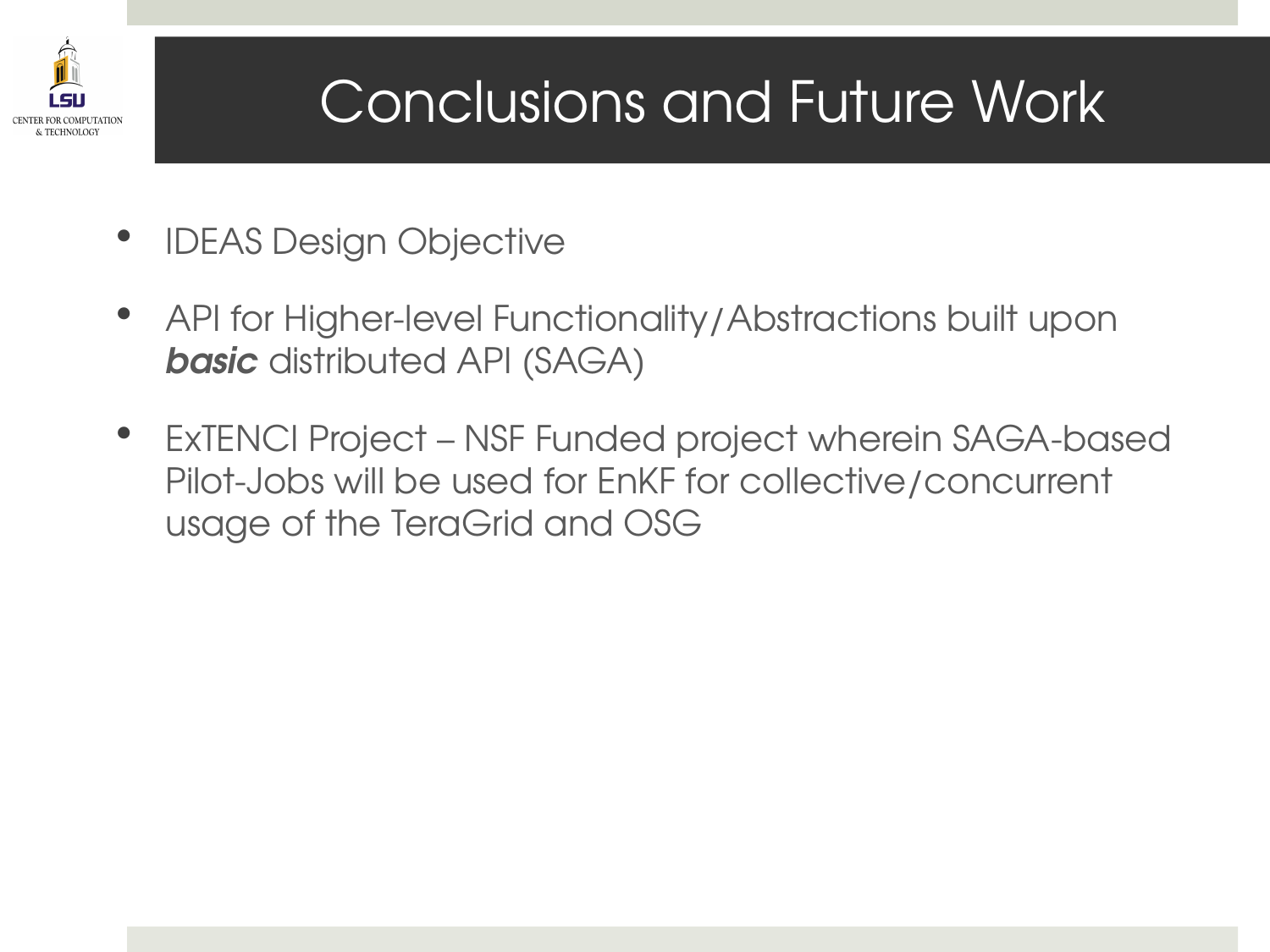

# Conclusions and Future Work
IDEAS Design Objective
API for Higher-level Functionality/Abstractions built upon basic distributed API (SAGA)
ExTENCI Project – NSF Funded project wherein SAGA-based Pilot-Jobs will be used for EnKF for collective/concurrent usage of the TeraGrid and OSG